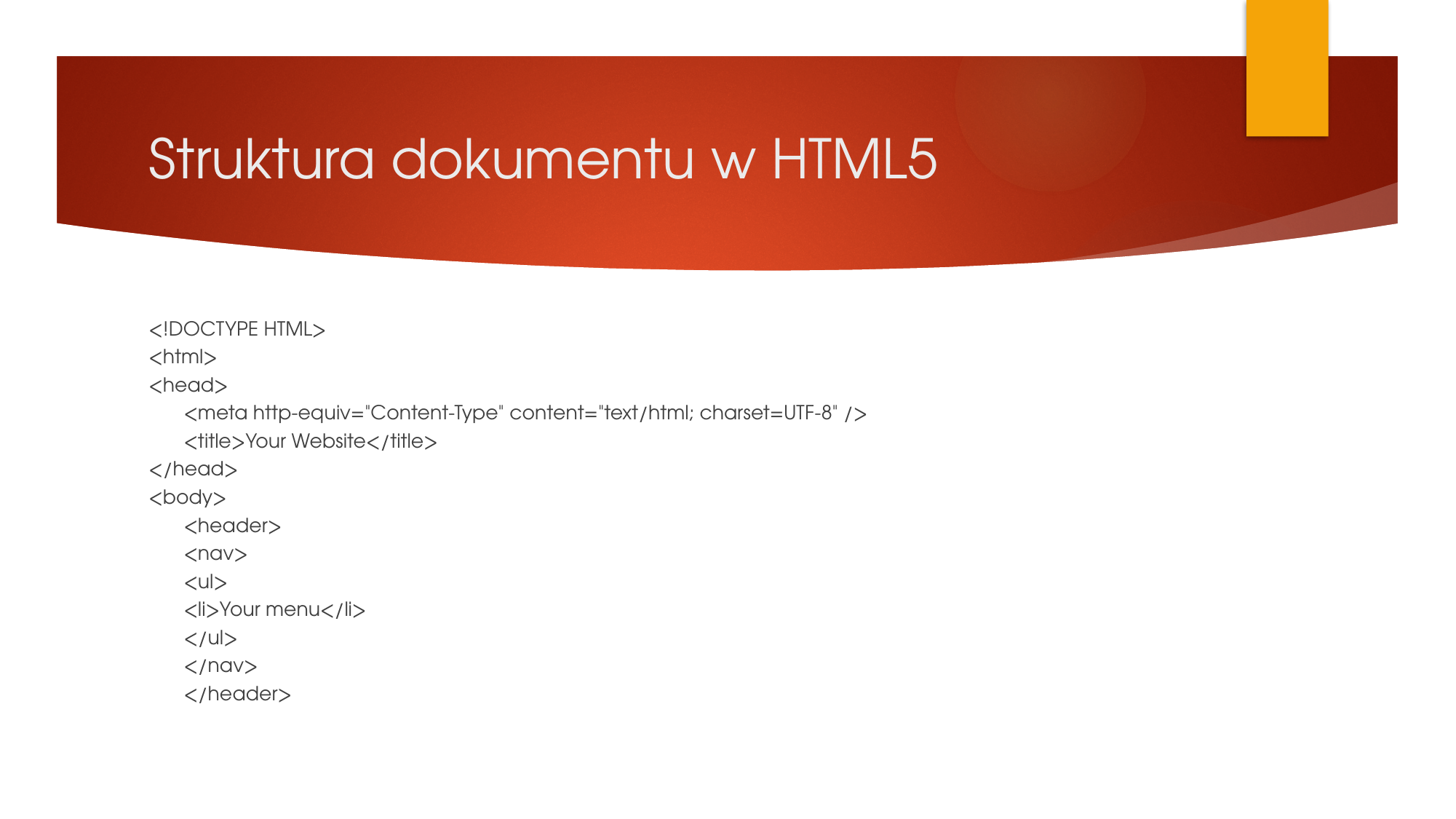

# Struktura dokumentu w HTML5
<!DOCTYPE HTML>
<html>
<head>
	<meta http-equiv="Content-Type" content="text/html; charset=UTF-8" />
	<title>Your Website</title>
</head>
<body>
	<header>
		<nav>
			<ul>
				<li>Your menu</li>
			</ul>
		</nav>
	</header>